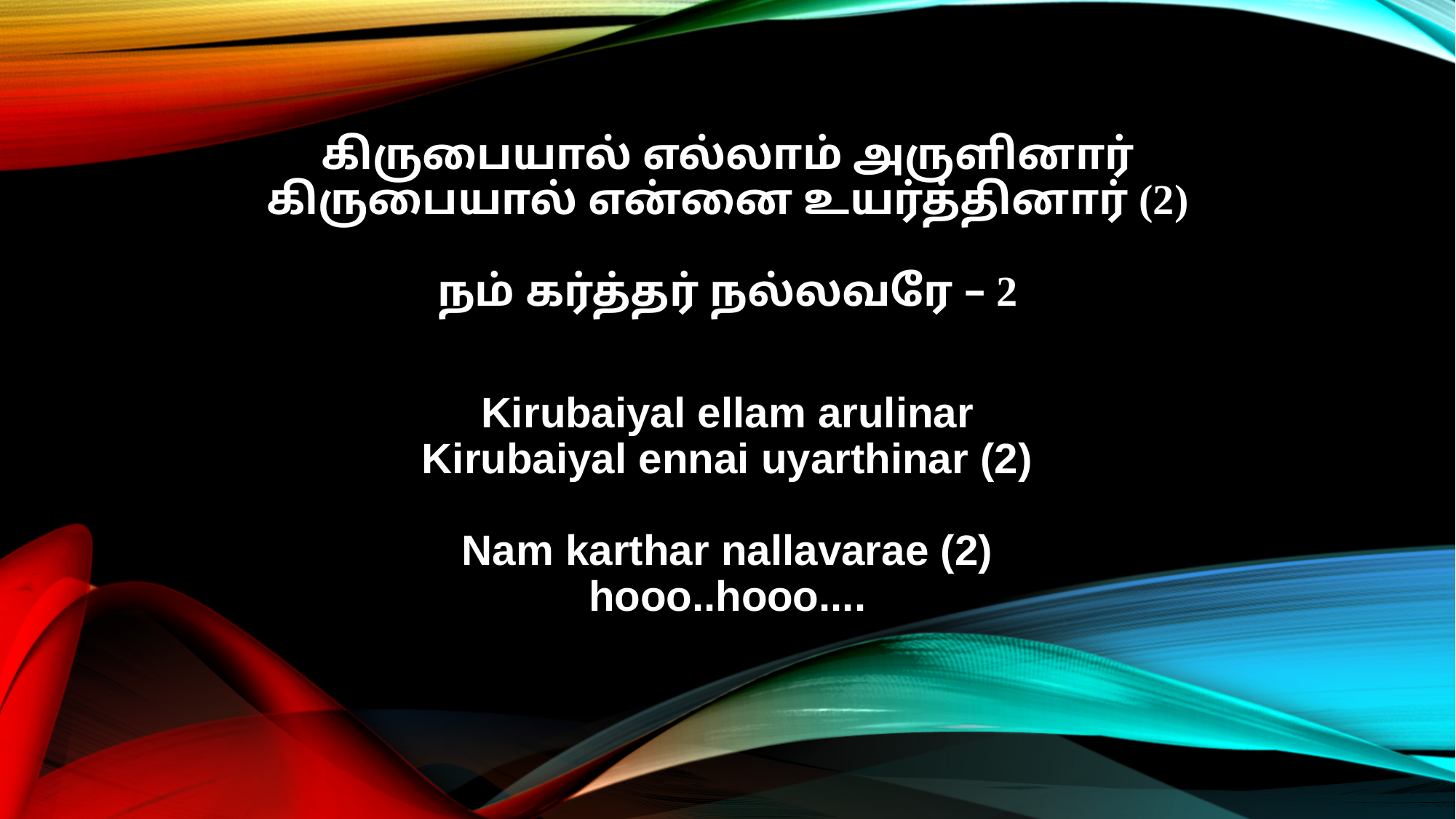

கிருபையால் எல்லாம் அருளினார்
கிருபையால் என்னை உயர்த்தினார் (2)
நம் கர்த்தர் நல்லவரே – 2

Kirubaiyal ellam arulinar
Kirubaiyal ennai uyarthinar (2)
Nam karthar nallavarae (2)
hooo..hooo....